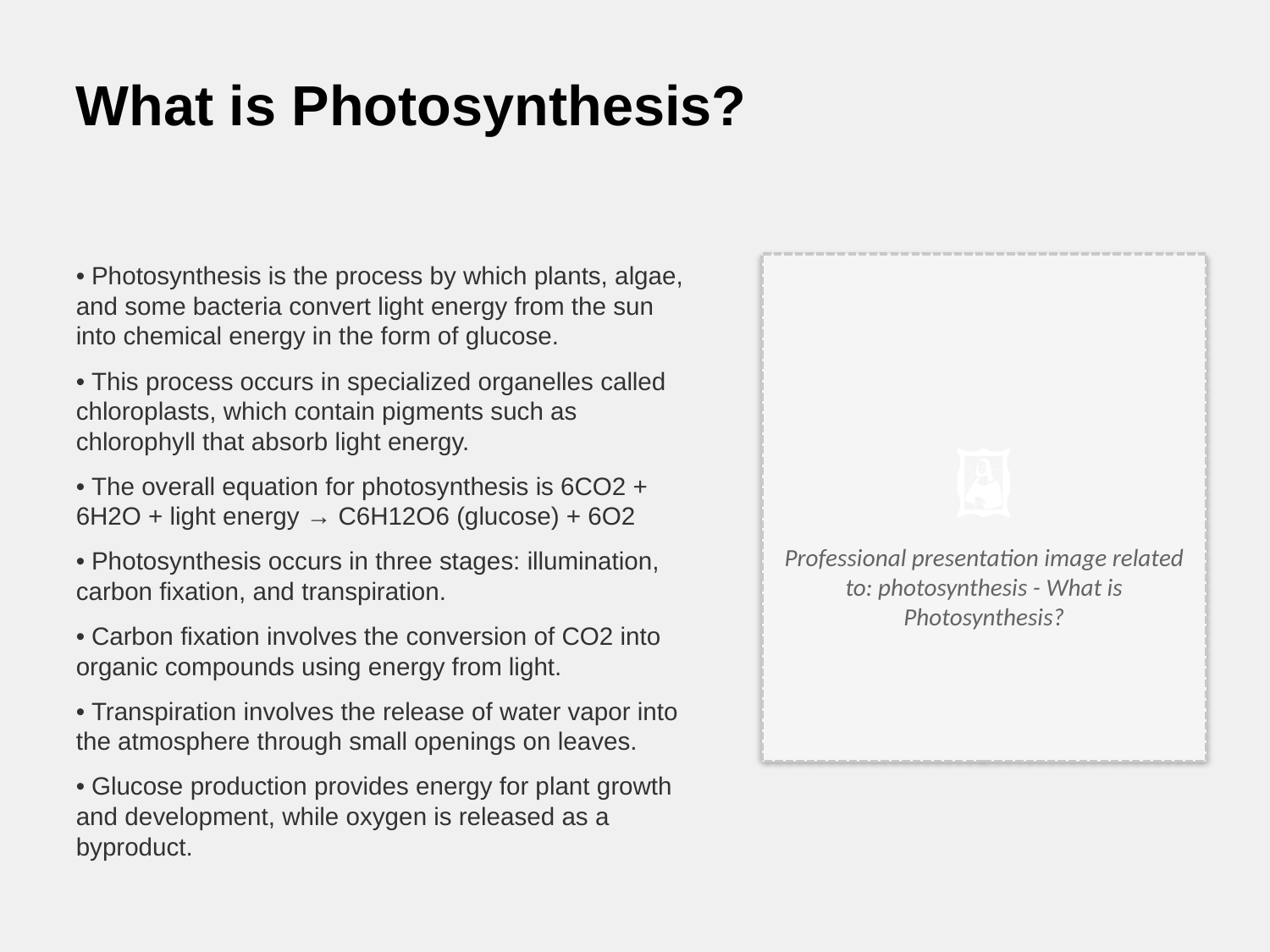

What is Photosynthesis?
• Photosynthesis is the process by which plants, algae, and some bacteria convert light energy from the sun into chemical energy in the form of glucose.
• This process occurs in specialized organelles called chloroplasts, which contain pigments such as chlorophyll that absorb light energy.
• The overall equation for photosynthesis is 6CO2 + 6H2O + light energy → C6H12O6 (glucose) + 6O2
• Photosynthesis occurs in three stages: illumination, carbon fixation, and transpiration.
• Carbon fixation involves the conversion of CO2 into organic compounds using energy from light.
• Transpiration involves the release of water vapor into the atmosphere through small openings on leaves.
• Glucose production provides energy for plant growth and development, while oxygen is released as a byproduct.

🖼️
Professional presentation image related to: photosynthesis - What is Photosynthesis?